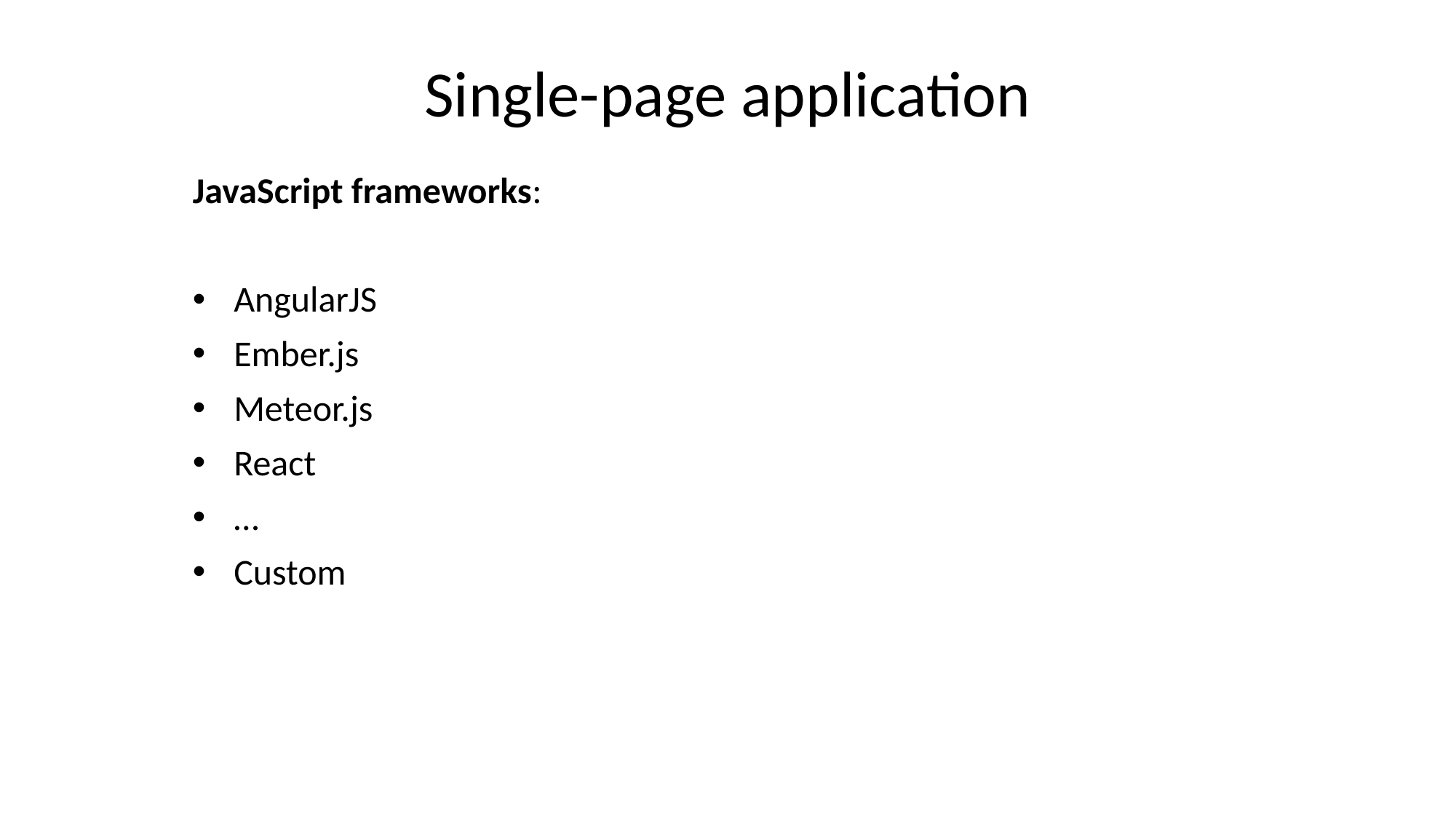

# Single-page application
JavaScript frameworks:

AngularJS
Ember.js
Meteor.js
React
…
Custom